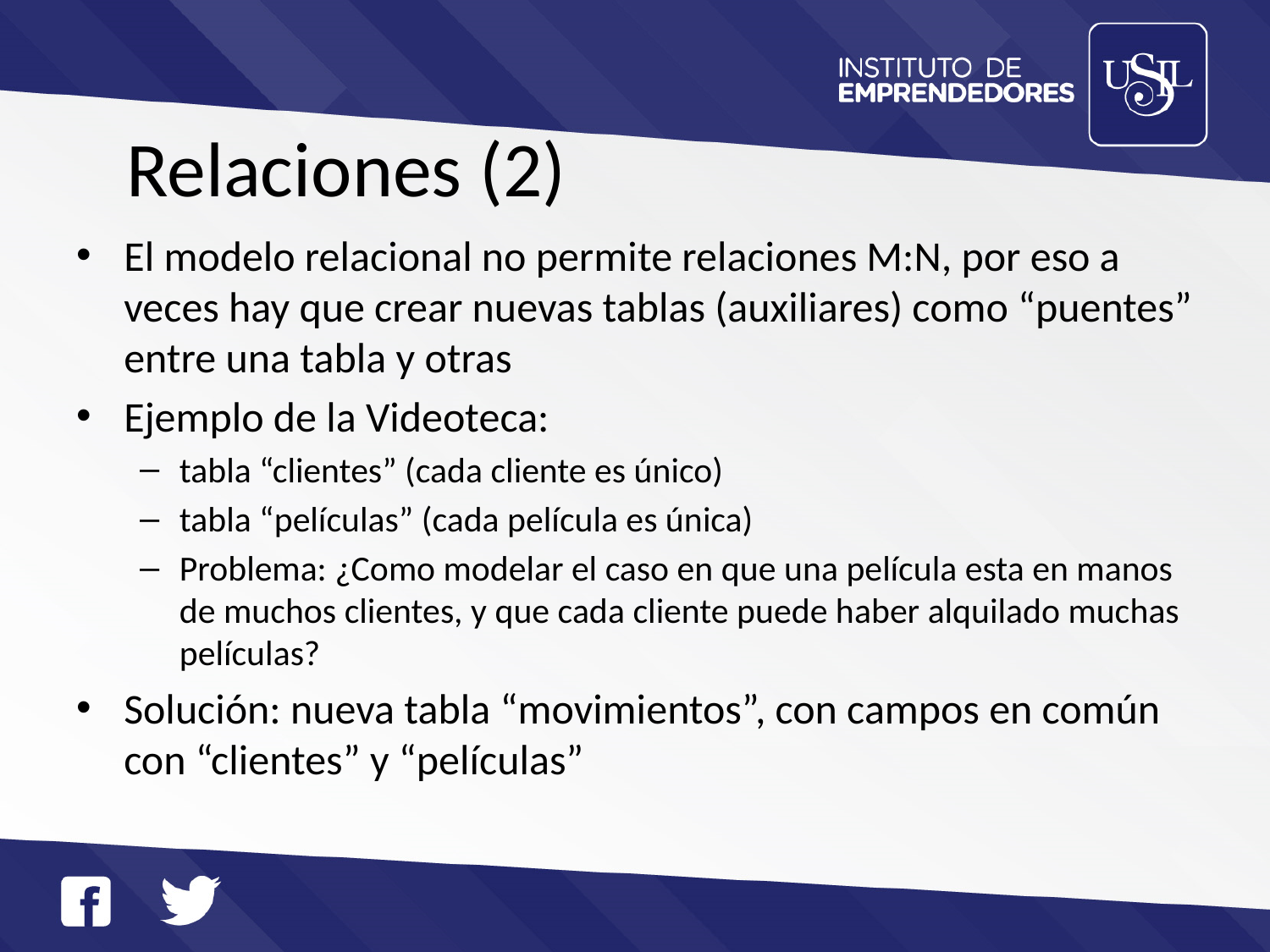

# Relaciones (2)
El modelo relacional no permite relaciones M:N, por eso a veces hay que crear nuevas tablas (auxiliares) como “puentes” entre una tabla y otras
Ejemplo de la Videoteca:
tabla “clientes” (cada cliente es único)
tabla “películas” (cada película es única)
Problema: ¿Como modelar el caso en que una película esta en manos de muchos clientes, y que cada cliente puede haber alquilado muchas películas?
Solución: nueva tabla “movimientos”, con campos en común con “clientes” y “películas”